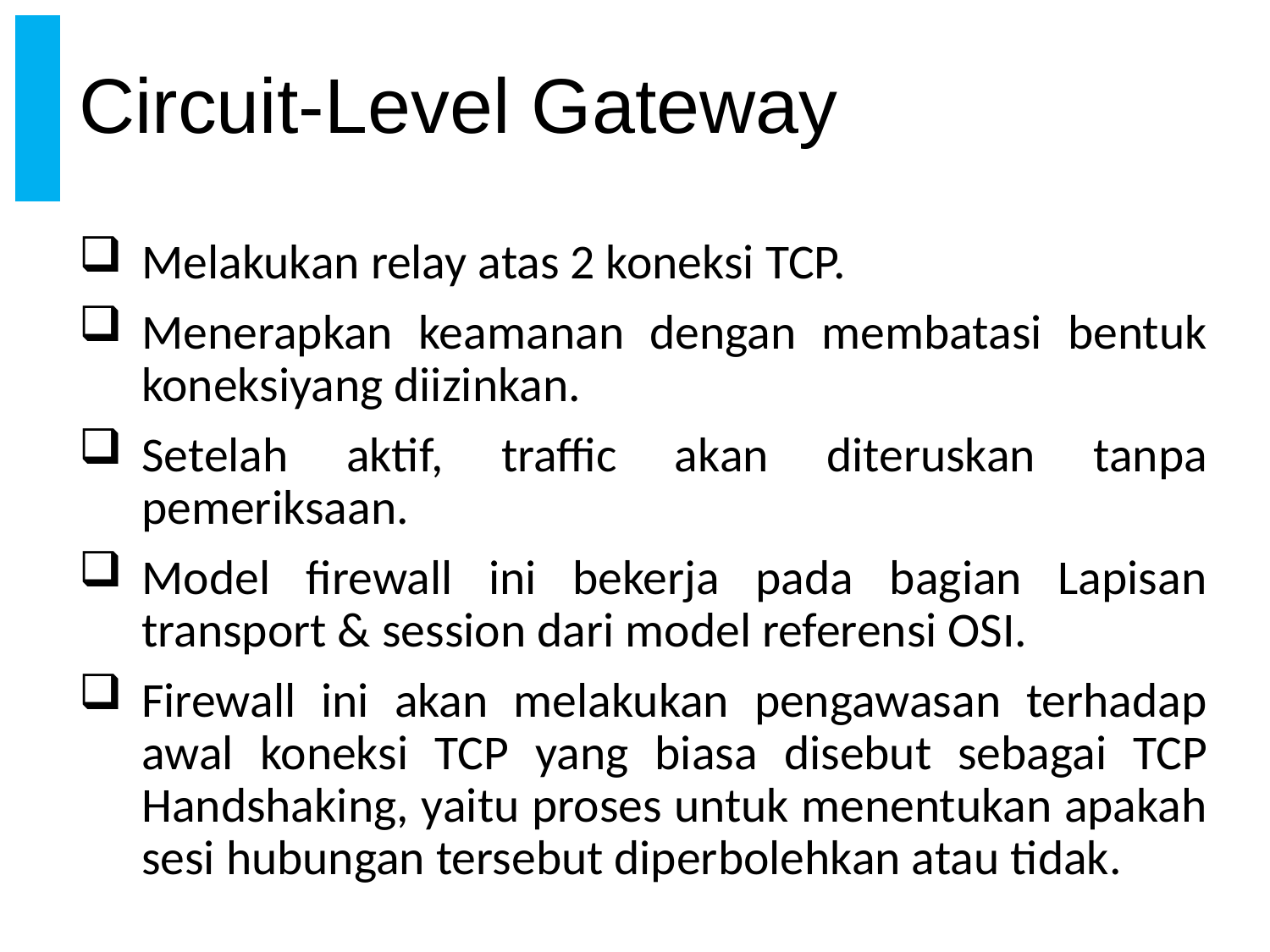

# Circuit-Level Gateway
Melakukan relay atas 2 koneksi TCP.
Menerapkan keamanan dengan membatasi bentuk koneksiyang diizinkan.
Setelah aktif, traffic akan diteruskan tanpa pemeriksaan.
Model firewall ini bekerja pada bagian Lapisan transport & session dari model referensi OSI.
Firewall ini akan melakukan pengawasan terhadap awal koneksi TCP yang biasa disebut sebagai TCP Handshaking, yaitu proses untuk menentukan apakah sesi hubungan tersebut diperbolehkan atau tidak.